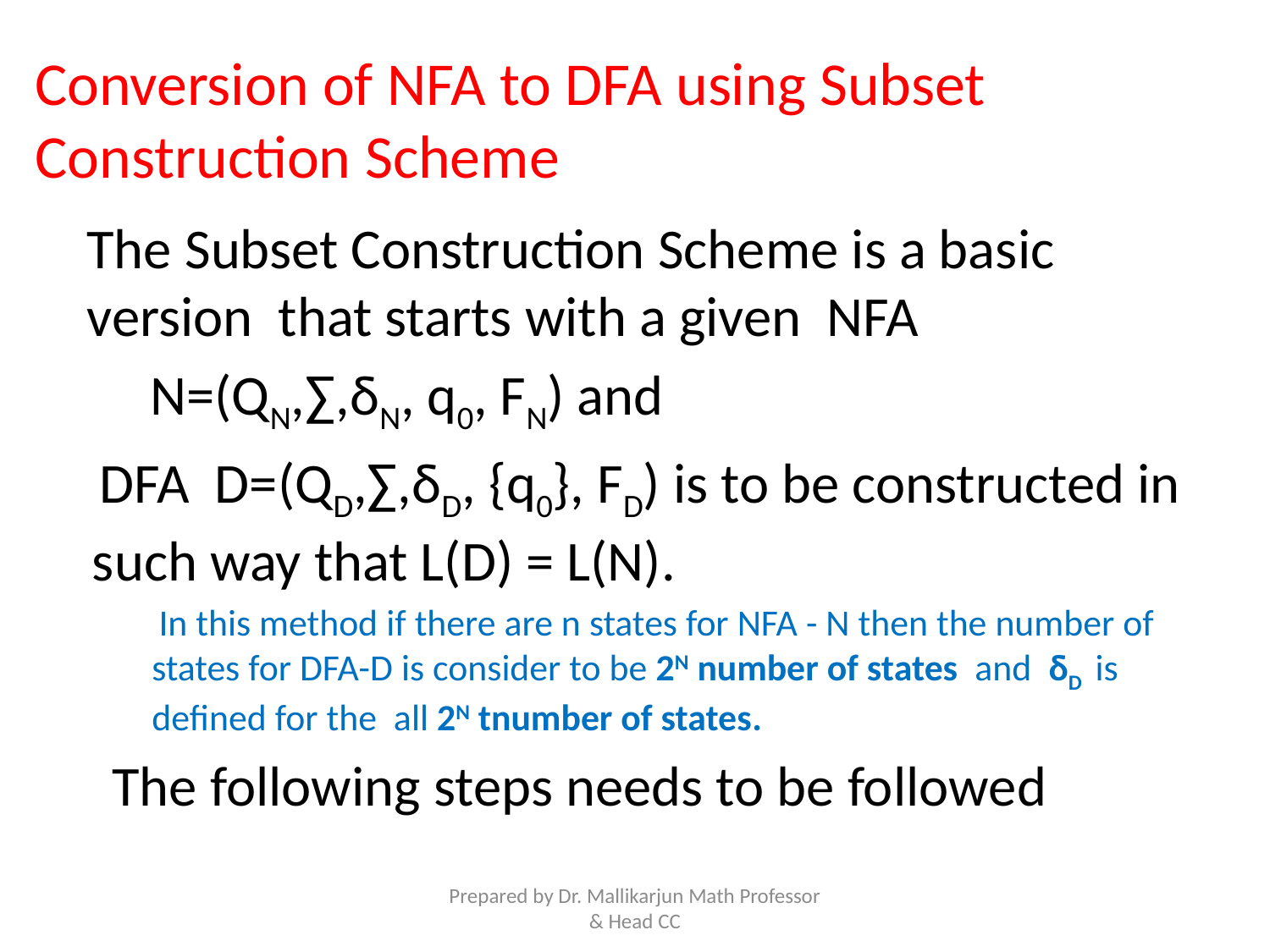

# Conversion of NFA to DFA using Subset Construction Scheme
The Subset Construction Scheme is a basic version  that starts with a given  NFA
     N=(QN,∑,δN, q0, FN) and
 DFA  D=(QD,∑,δD, {q0}, FD) is to be constructed in such way that L(D) = L(N).
 In this method if there are n states for NFA - N then the number of states for DFA-D is consider to be 2N number of states  and  δD  is defined for the  all 2N tnumber of states.
  The following steps needs to be followed

Prepared by Dr. Mallikarjun Math Professor & Head CC